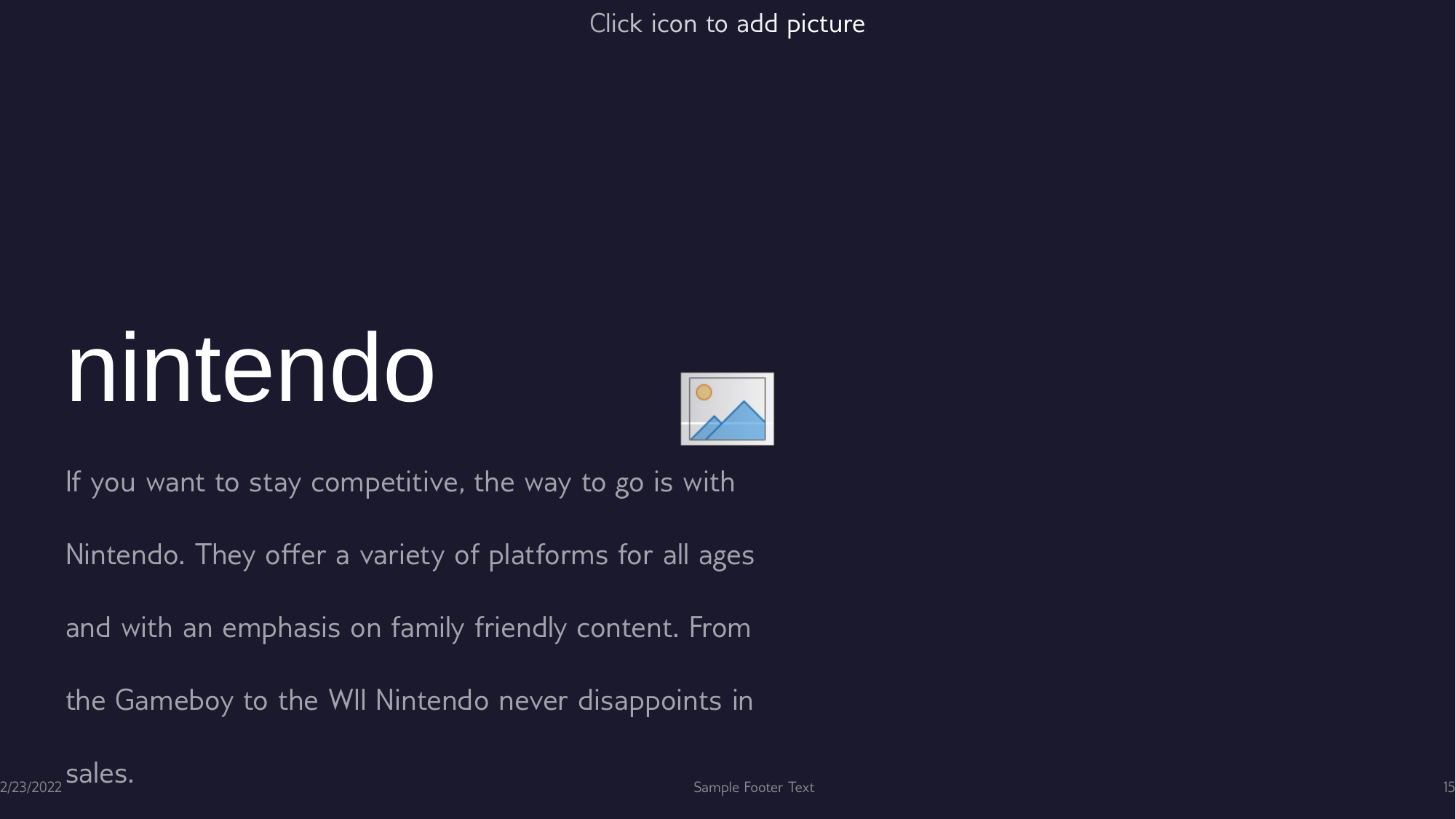

# nintendo
If you want to stay competitive, the way to go is with Nintendo. They offer a variety of platforms for all ages and with an emphasis on family friendly content. From the Gameboy to the WII Nintendo never disappoints in sales.
2/23/2022
Sample Footer Text
15